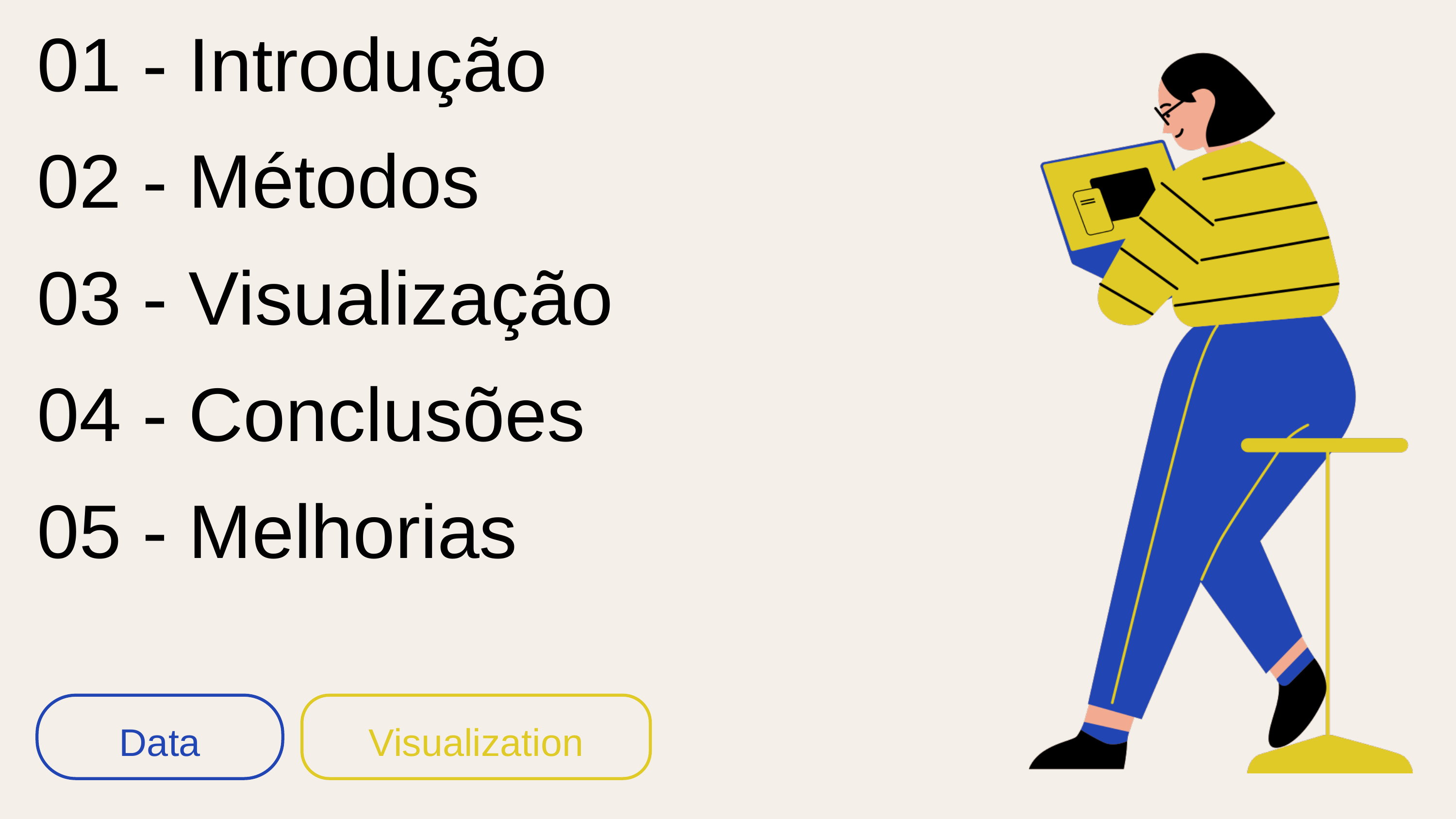

01 - Introdução

02 - Métodos
03 - Visualização
04 - Conclusões
05 - Melhorias

Data

Visualization